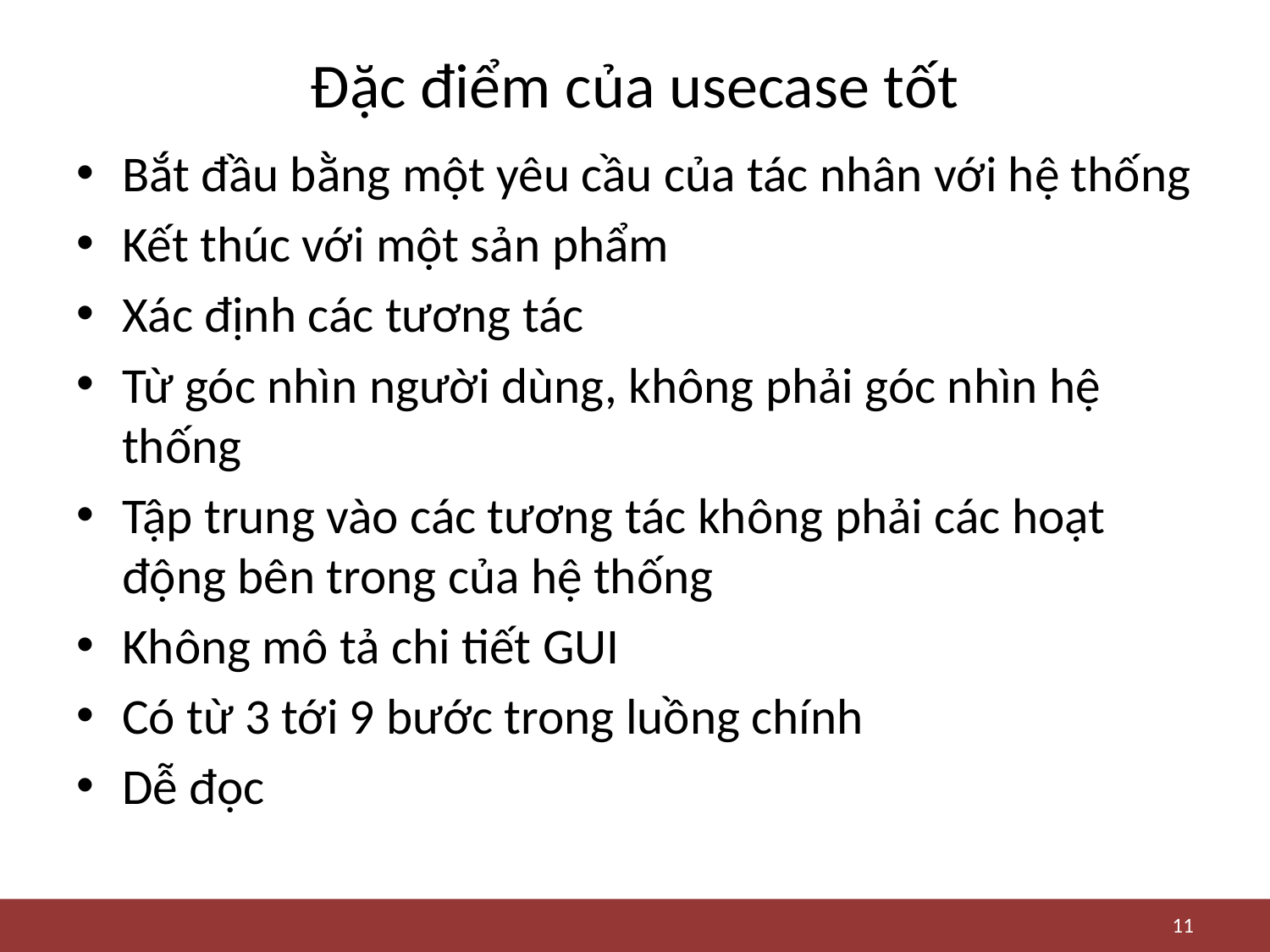

# Đặc điểm của usecase tốt
Bắt đầu bằng một yêu cầu của tác nhân với hệ thống
Kết thúc với một sản phẩm
Xác định các tương tác
Từ góc nhìn người dùng, không phải góc nhìn hệ thống
Tập trung vào các tương tác không phải các hoạt động bên trong của hệ thống
Không mô tả chi tiết GUI
Có từ 3 tới 9 bước trong luồng chính
Dễ đọc

11